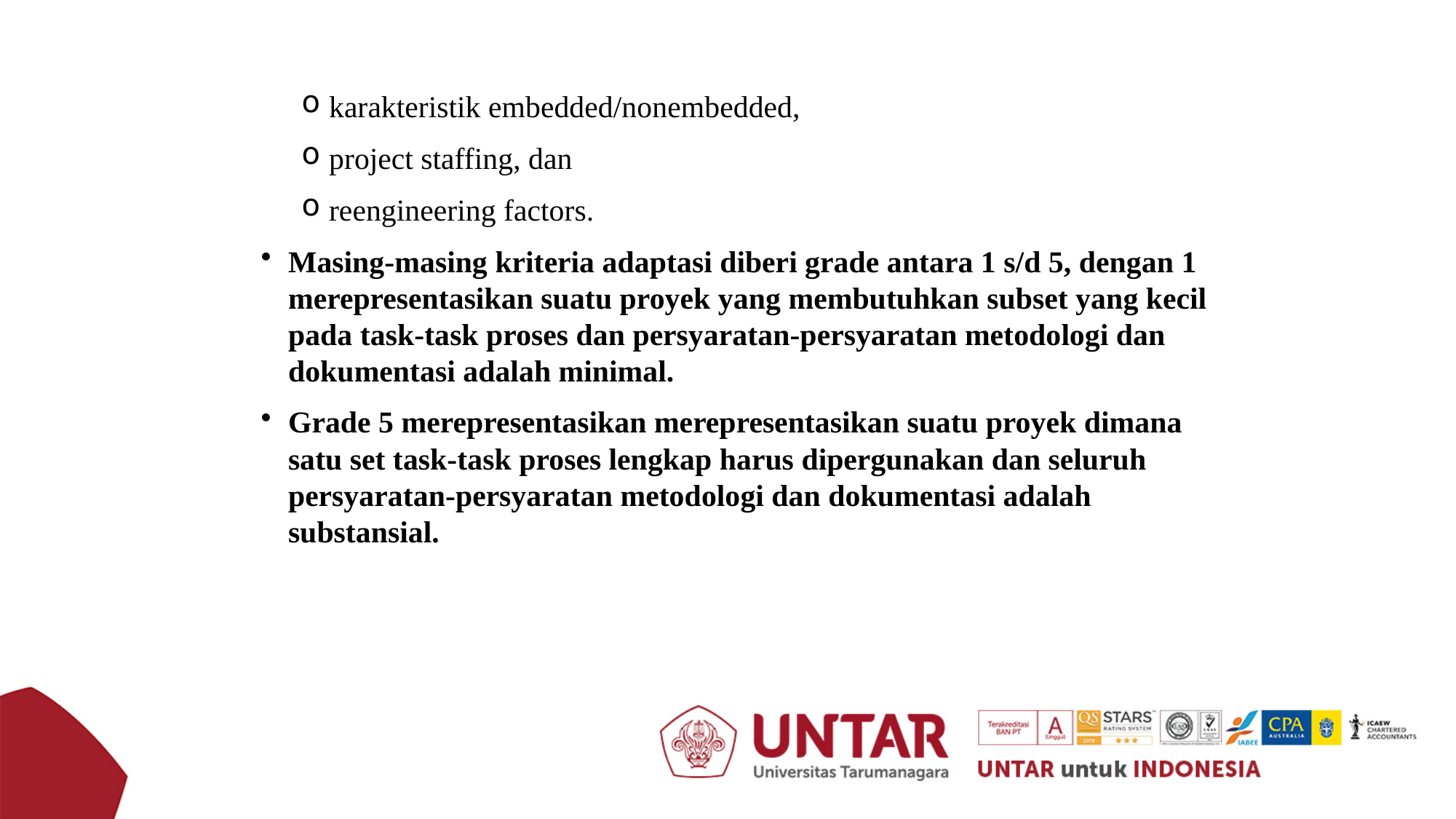

karakteristik embedded/nonembedded,
project staffing, dan
reengineering factors.
Masing-masing kriteria adaptasi diberi grade antara 1 s/d 5, dengan 1 merepresentasikan suatu proyek yang membutuhkan subset yang kecil pada task-task proses dan persyaratan-persyaratan metodologi dan dokumentasi adalah minimal.
Grade 5 merepresentasikan merepresentasikan suatu proyek dimana satu set task-task proses lengkap harus dipergunakan dan seluruh persyaratan-persyaratan metodologi dan dokumentasi adalah substansial.